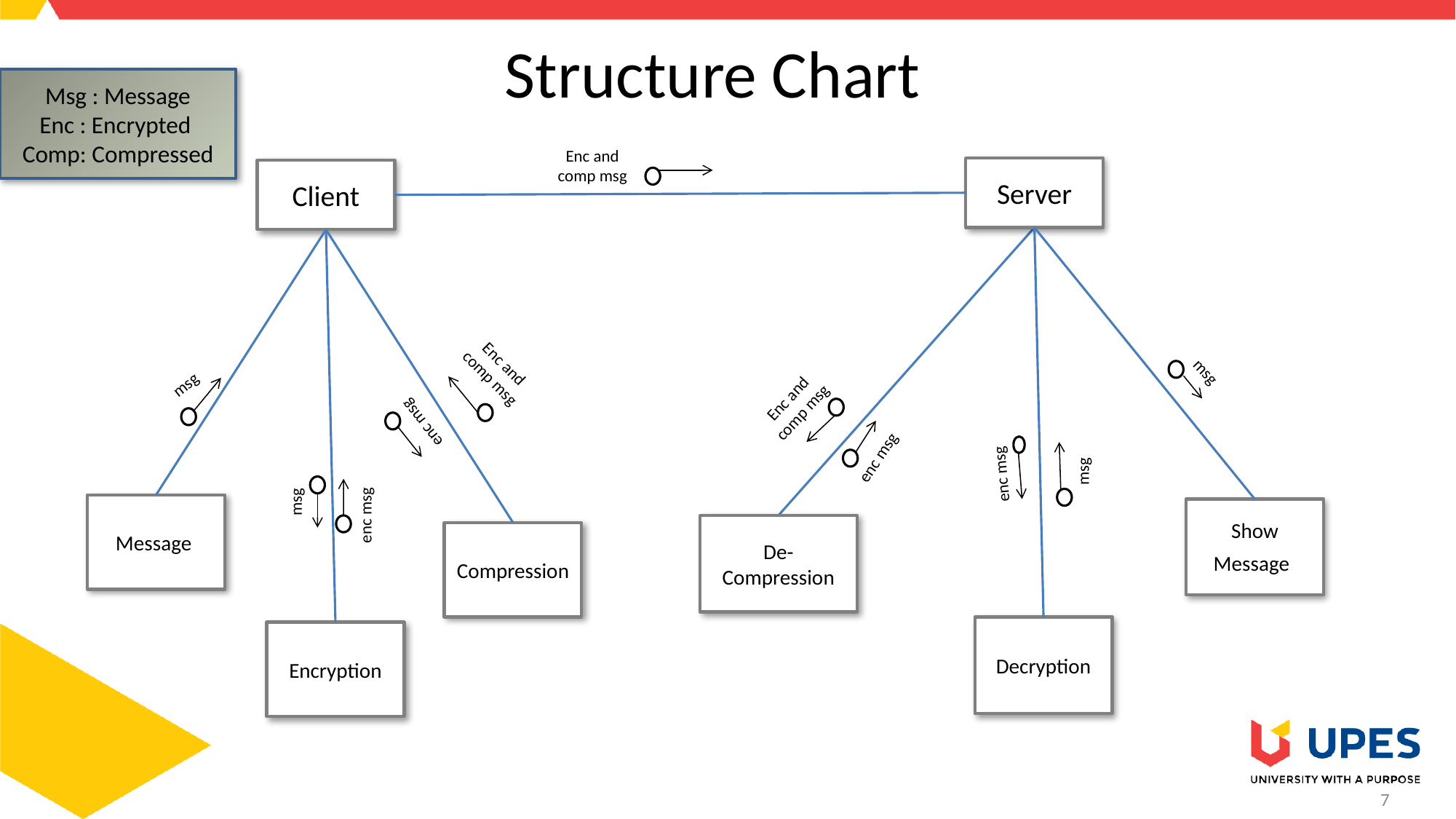

# Structure Chart
Msg : Message
Enc : Encrypted
Comp: Compressed
Enc and comp msg

Server

Client

Enc and comp msg

msg
msg
Enc and comp msg

enc msg

enc msg

msg
enc msg

msg
Message
Show Message
enc msg
De-Compression

Compression
Decryption
Encryption